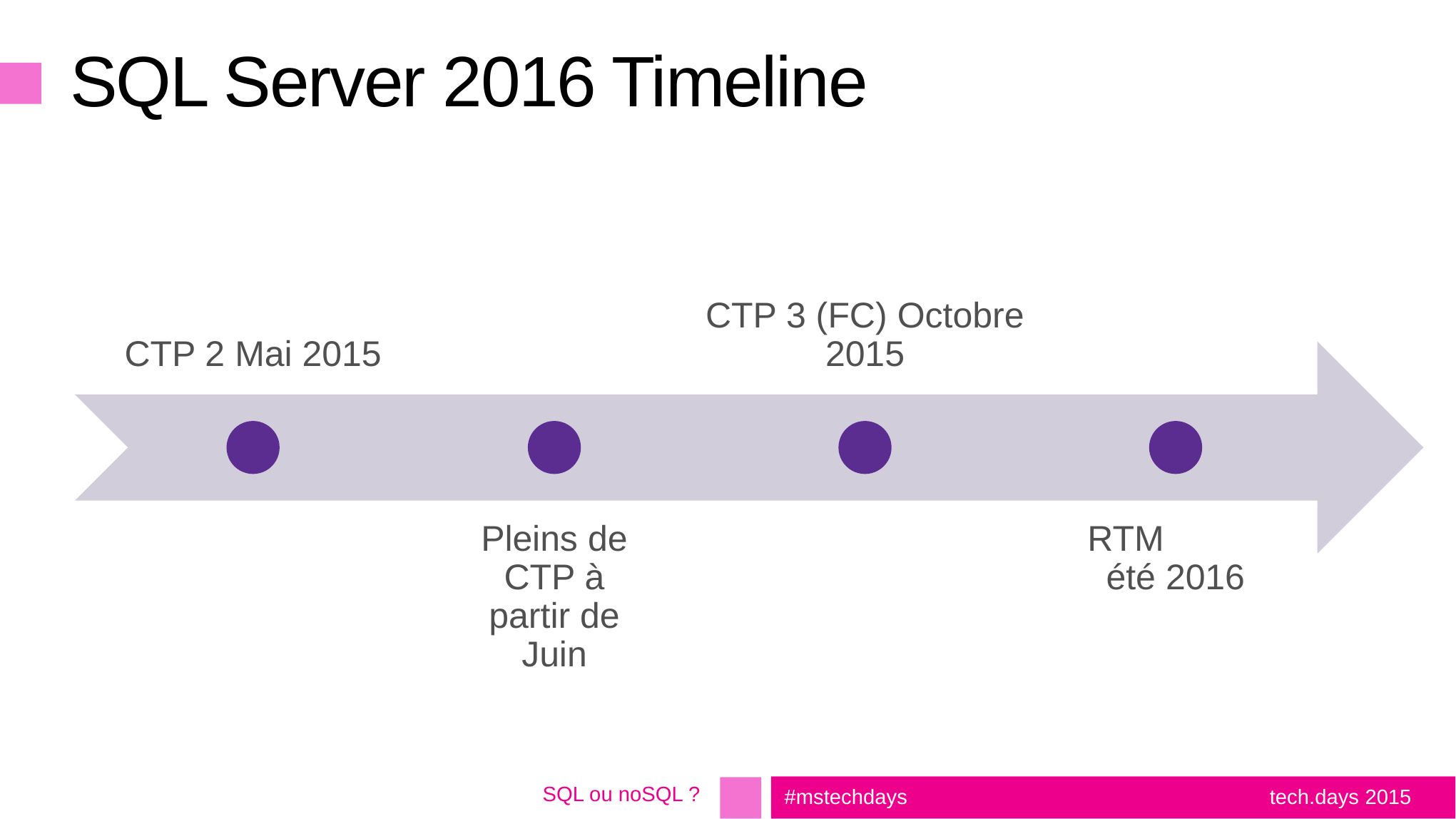

# SQL Server 2016 Timeline
CTP 2 Mai 2015
Pleins de CTP à partir de Juin
CTP 3 (FC) Octobre 2015
RTM           été 2016
SQL ou noSQL ?